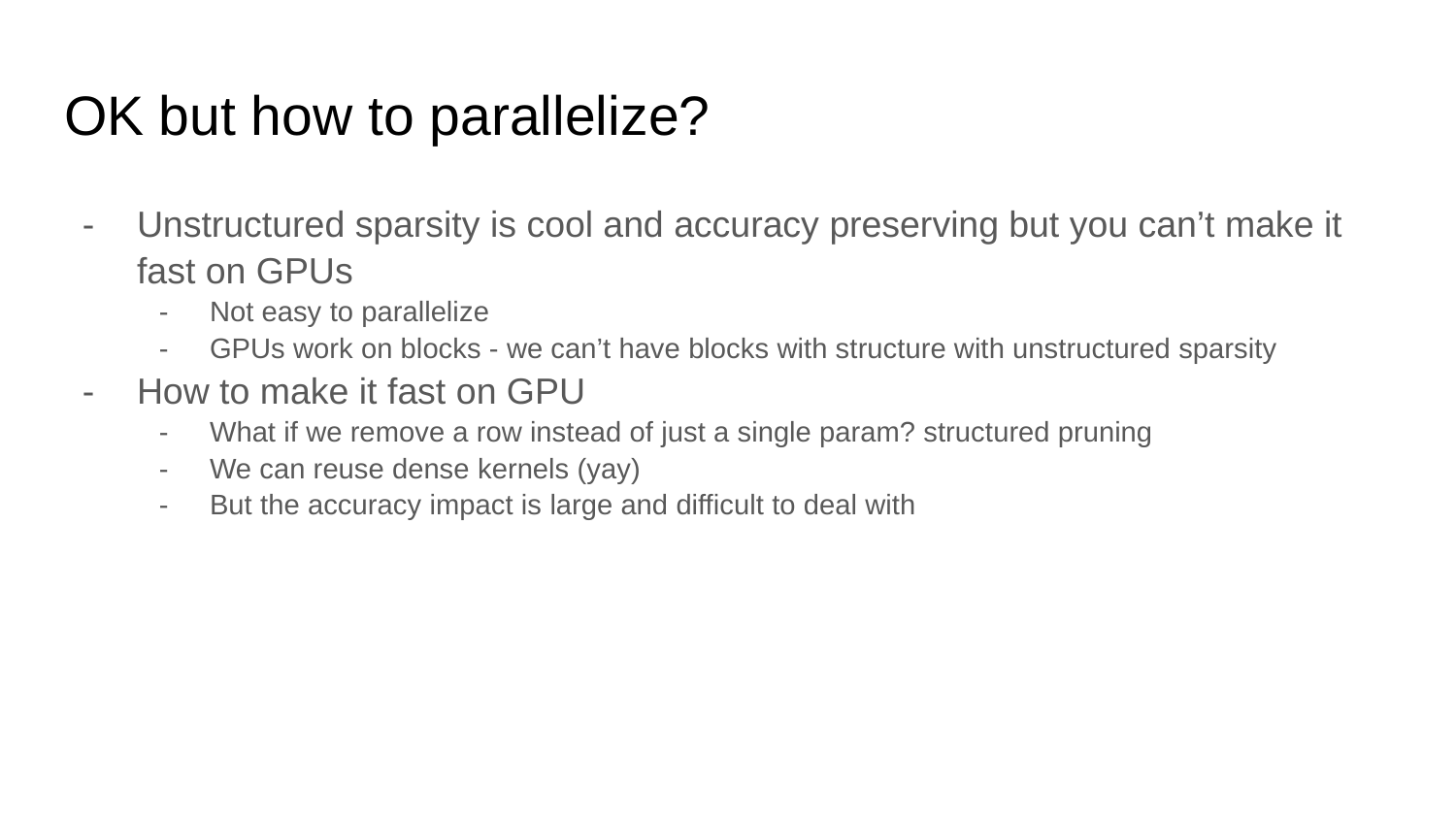

# OK but how to parallelize?
Unstructured sparsity is cool and accuracy preserving but you can’t make it fast on GPUs
Not easy to parallelize
GPUs work on blocks - we can’t have blocks with structure with unstructured sparsity
How to make it fast on GPU
What if we remove a row instead of just a single param? structured pruning
We can reuse dense kernels (yay)
But the accuracy impact is large and difficult to deal with